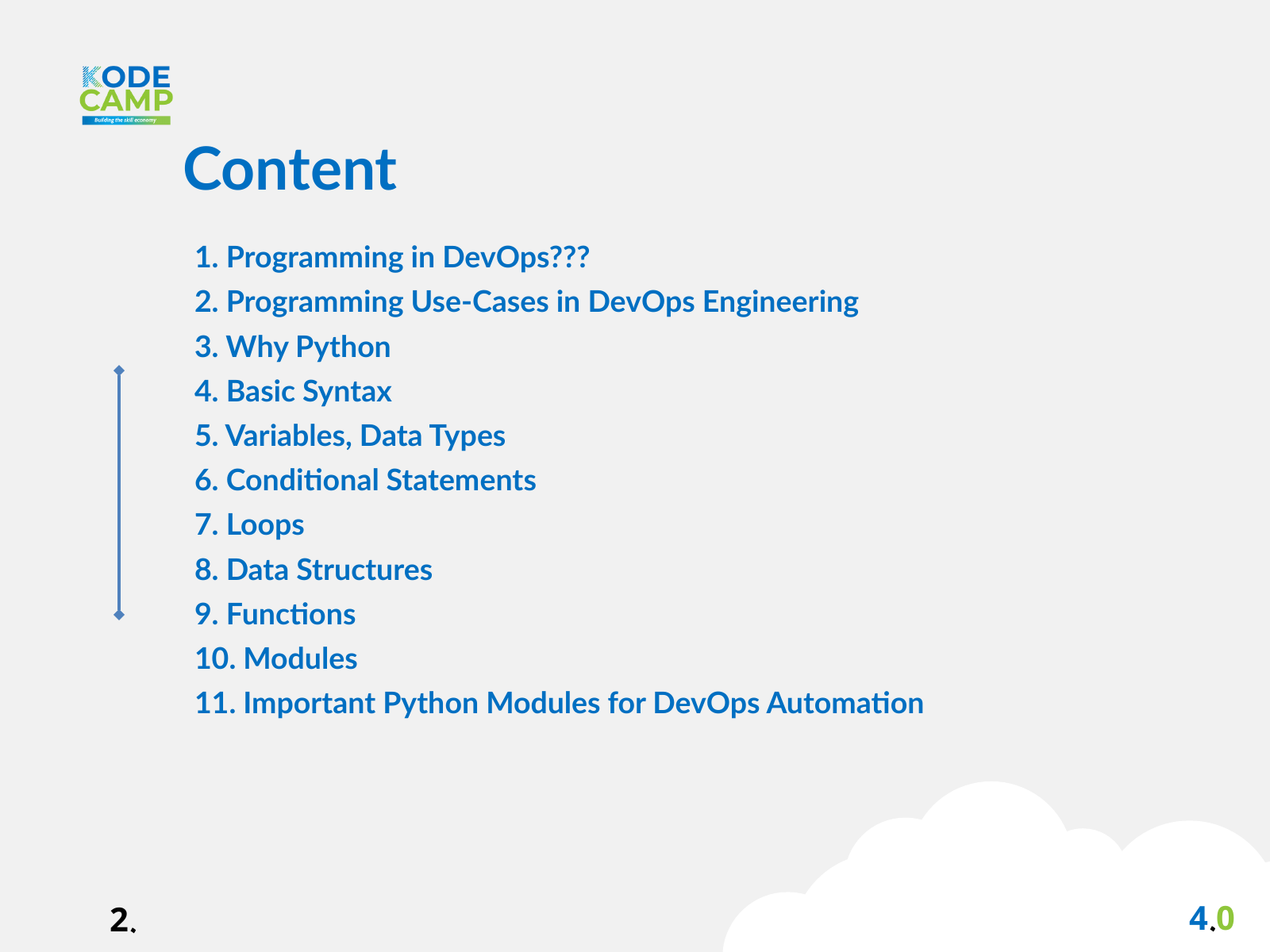

Content
1. Programming in DevOps???
2. Programming Use-Cases in DevOps Engineering
3. Why Python
4. Basic Syntax
5. Variables, Data Types
6. Conditional Statements
7. Loops
8. Data Structures
9. Functions
10. Modules
11. Important Python Modules for DevOps Automation
4.0
2.